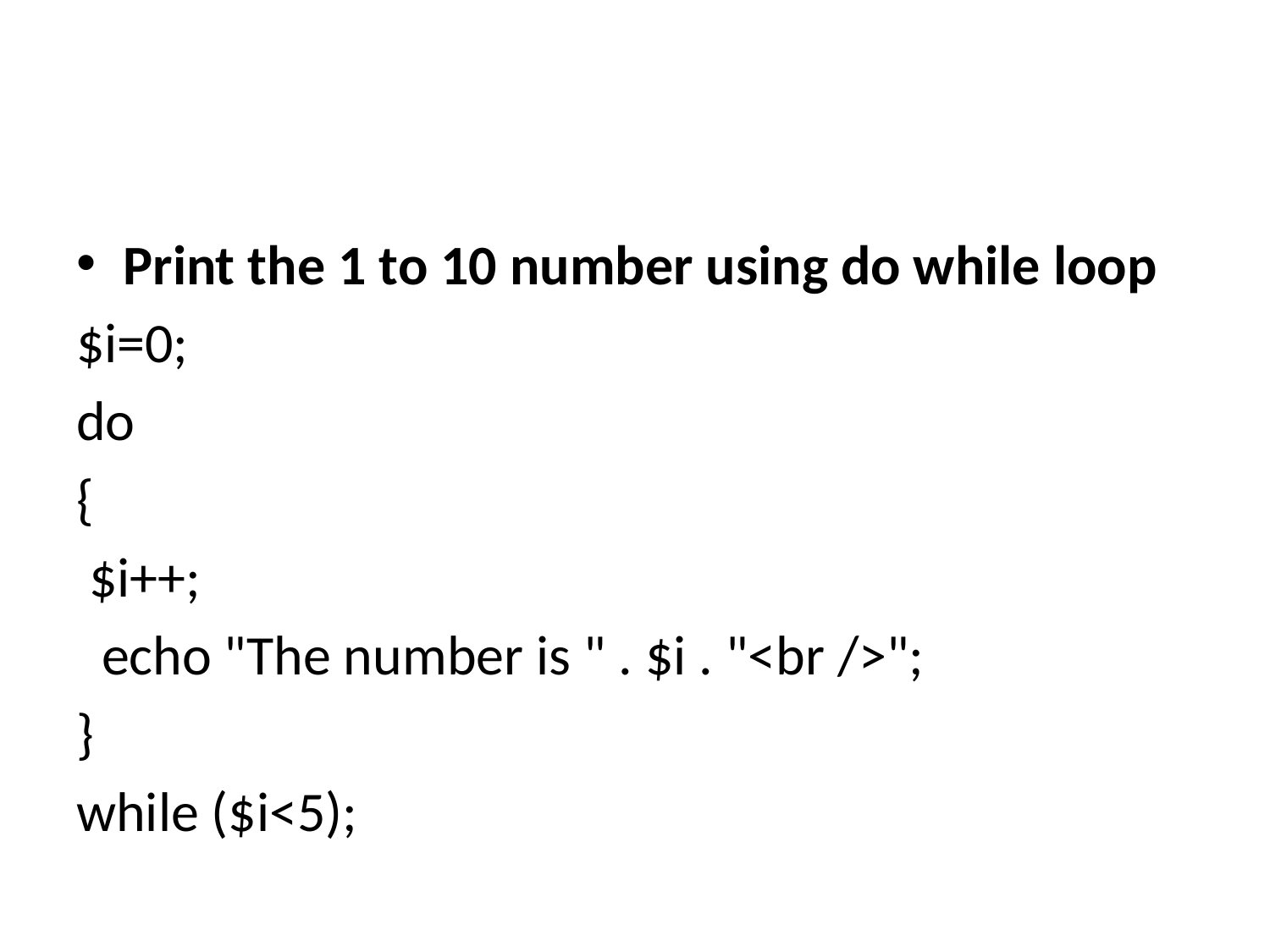

#
Print the 1 to 10 number using do while loop
$i=0;
do
{
 $i++;
  echo "The number is " . $i . "<br />";
}
while ($i<5);